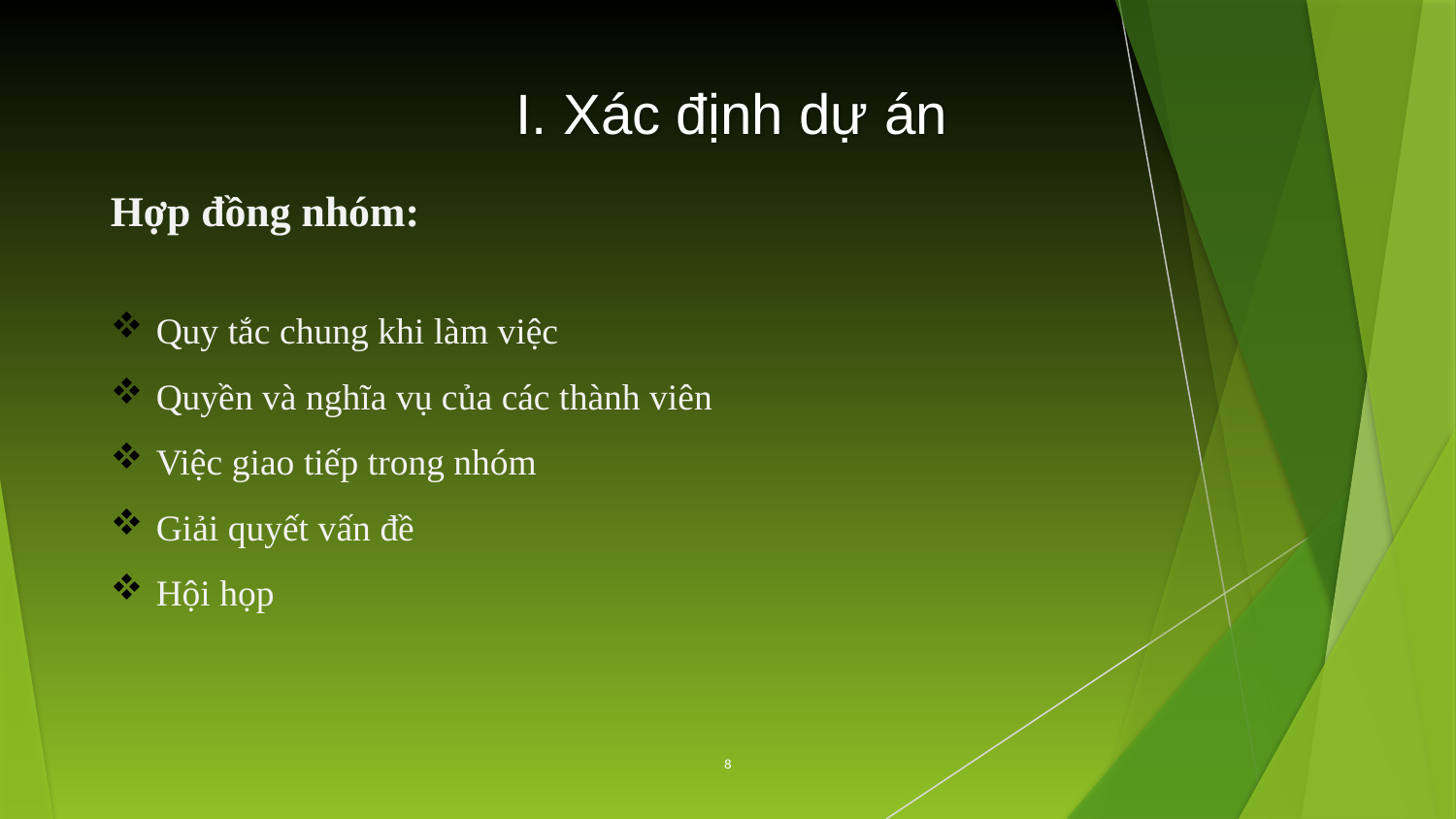

I. Xác định dự án
Hợp đồng nhóm:

Quy tắc chung khi làm việc
Quyền và nghĩa vụ của các thành viên
Việc giao tiếp trong nhóm
Giải quyết vấn đề
Hội họp
8